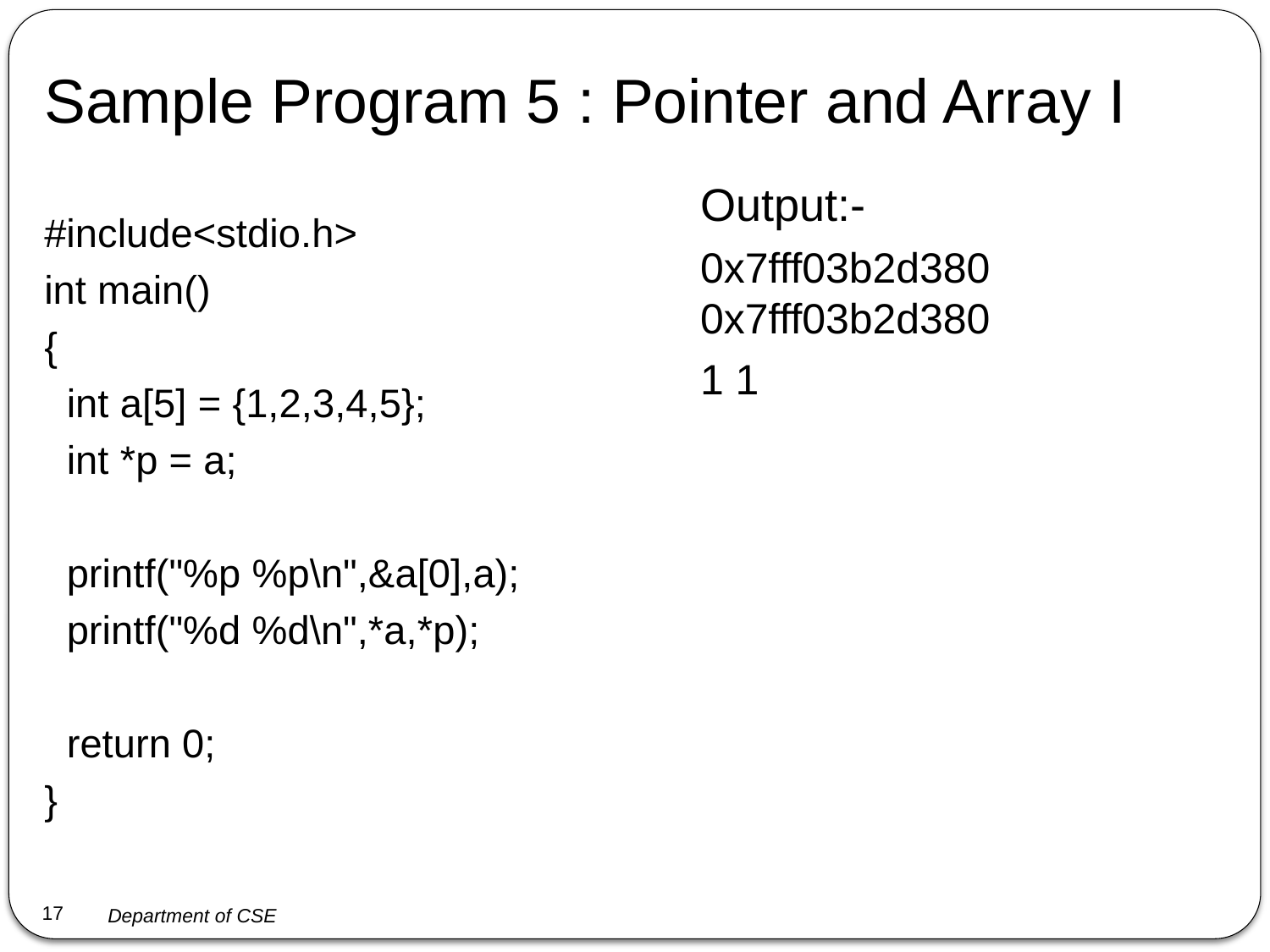

Sample Program 5 : Pointer and Array I
Output:-
0x7fff03b2d380 0x7fff03b2d380
1 1

#include<stdio.h>
int main()
{
  int a[5] = {1,2,3,4,5};
  int *p = a;

  printf("%p %p\n",&a[0],a);
  printf("%d %d\n",*a,*p);

  return 0;
}

17
Department of CSE